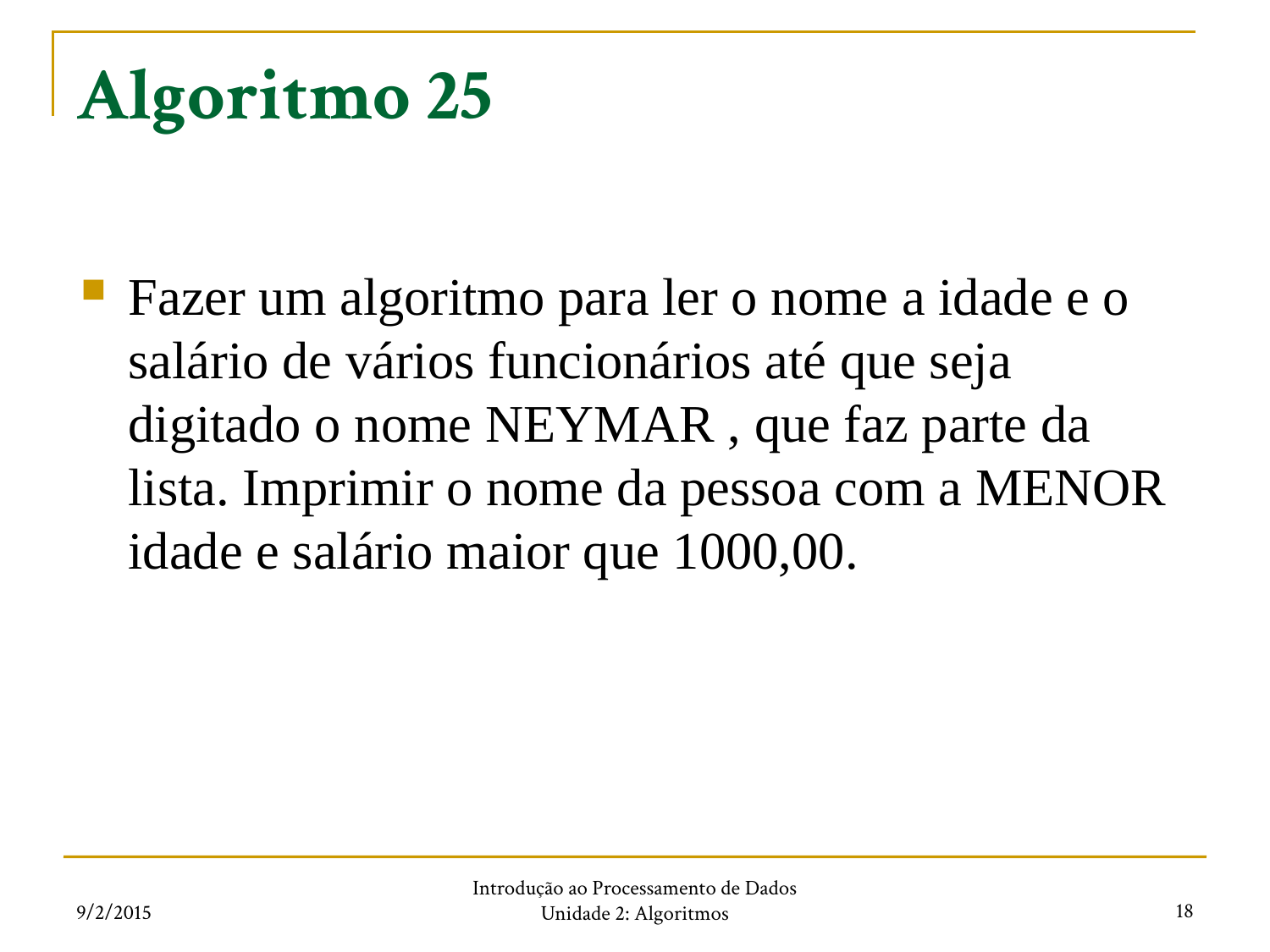

# Algoritmo 25
Fazer um algoritmo para ler o nome a idade e o salário de vários funcionários até que seja digitado o nome NEYMAR , que faz parte da lista. Imprimir o nome da pessoa com a MENOR idade e salário maior que 1000,00.

9/2/2015
18
Introdução ao Processamento de Dados
Unidade 2: Algoritmos